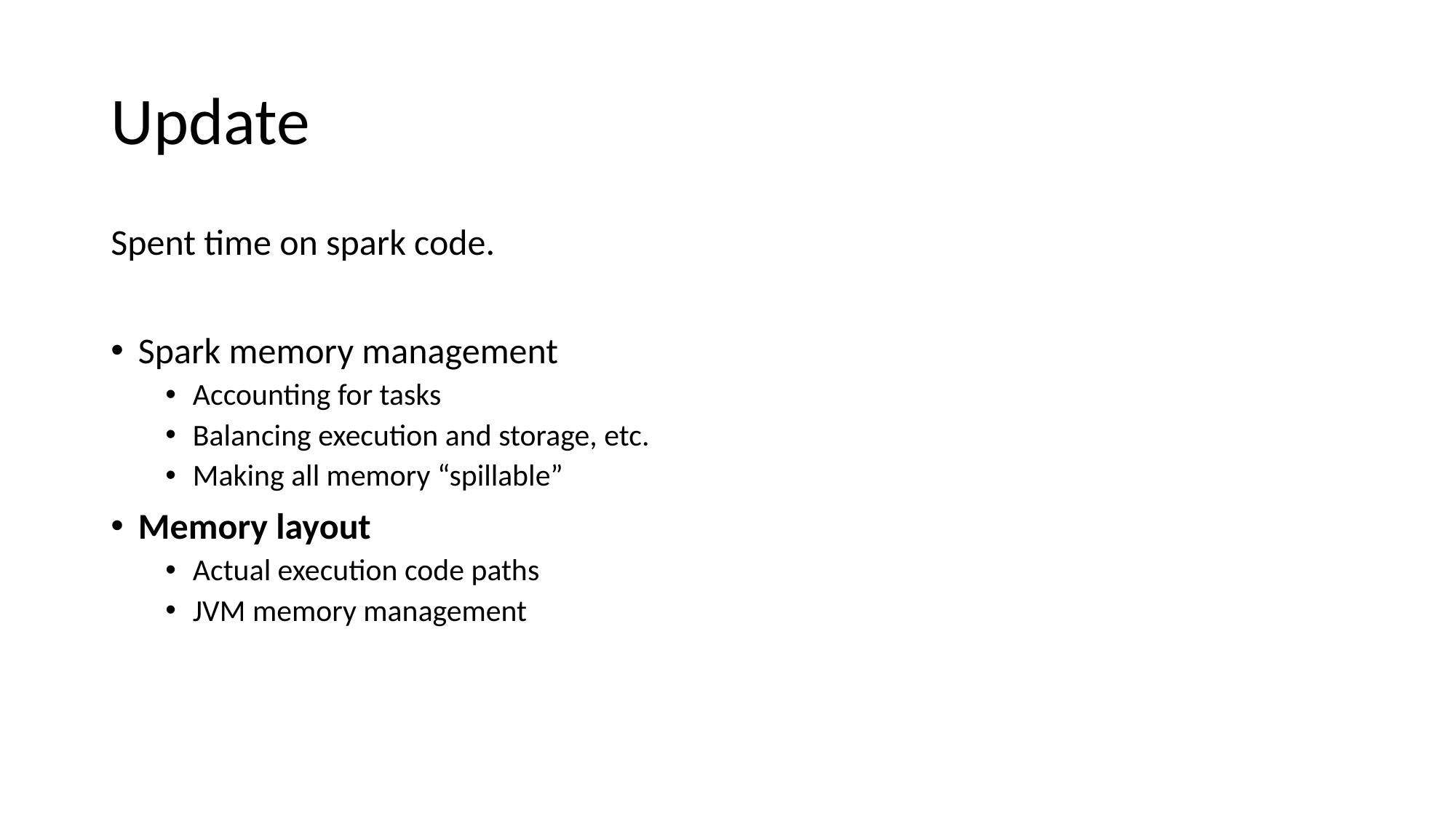

# Update
Spent time on spark code.

Spark memory management
Accounting for tasks
Balancing execution and storage, etc.
Making all memory “spillable”
Memory layout
Actual execution code paths
JVM memory management